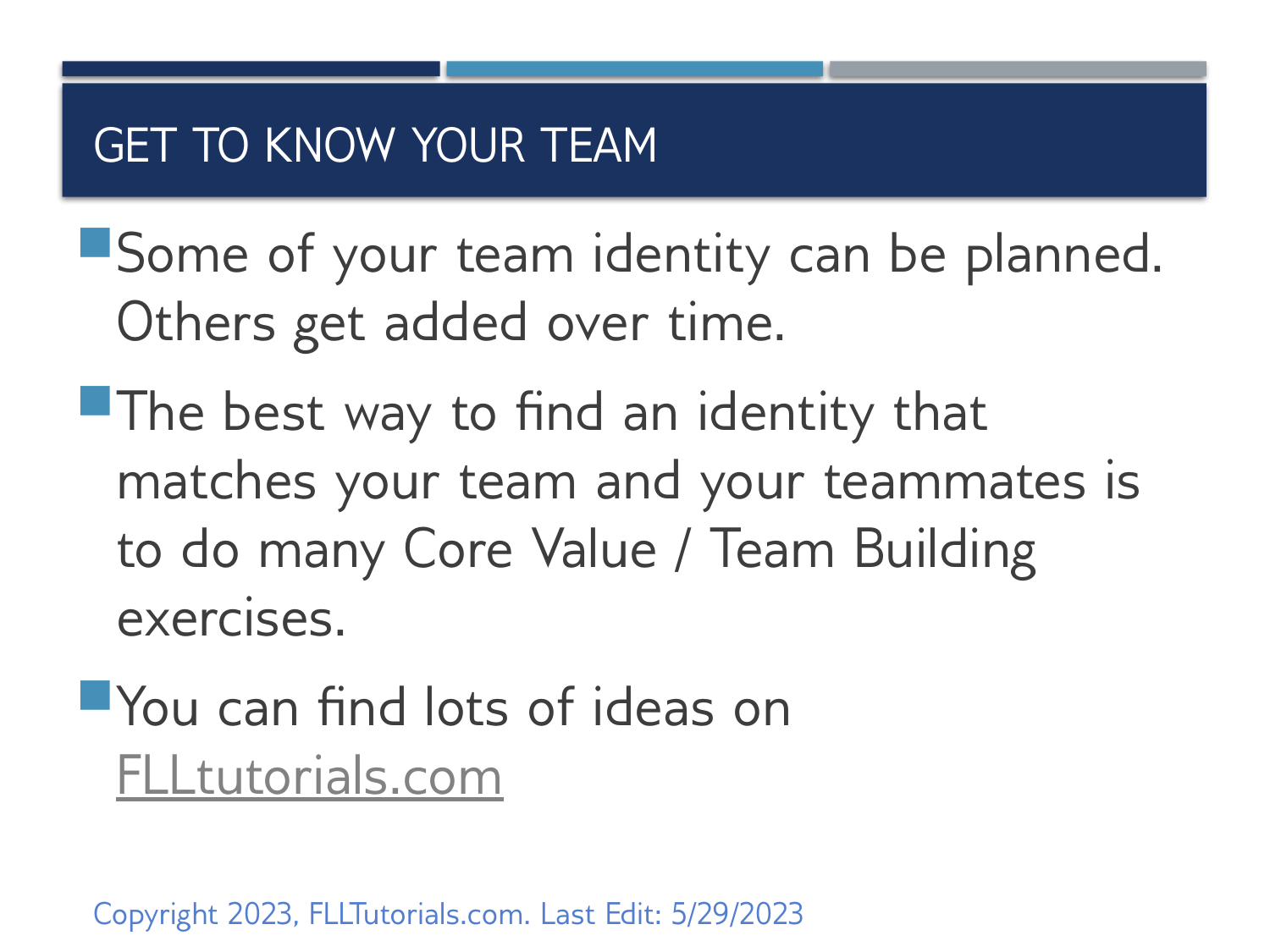

# GET TO KNOW YOUR TEAM
Some of your team identity can be planned. Others get added over time.
The best way to find an identity that matches your team and your teammates is to do many Core Value / Team Building exercises.
You can find lots of ideas on FLLtutorials.com
Copyright 2023, FLLTutorials.com. Last Edit: 5/29/2023